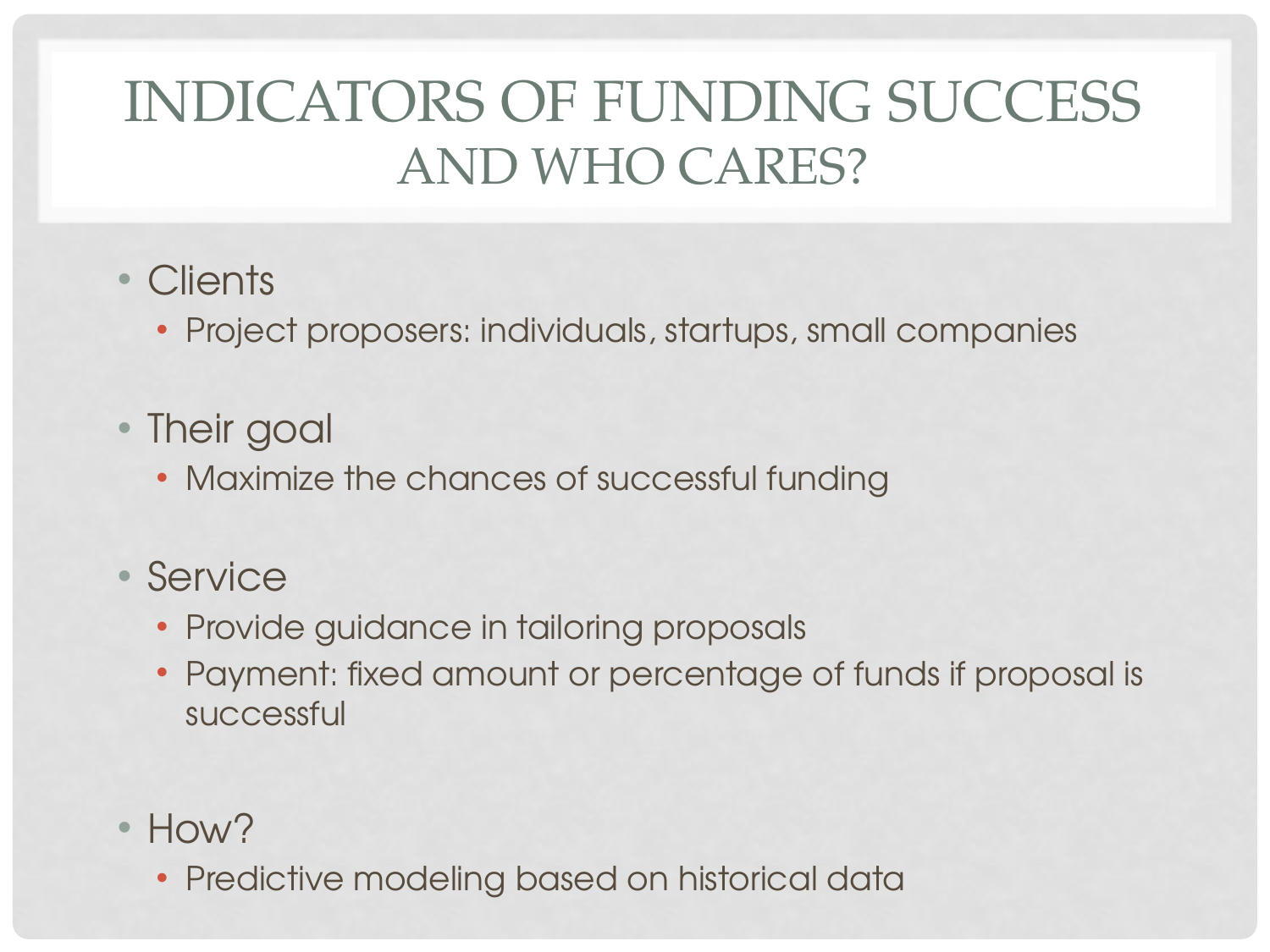

# Indicators of funding success and who cares?
Clients
Project proposers: individuals, startups, small companies

Their goal
Maximize the chances of successful funding

Service
Provide guidance in tailoring proposals
Payment: fixed amount or percentage of funds if proposal is successful

How?
Predictive modeling based on historical data